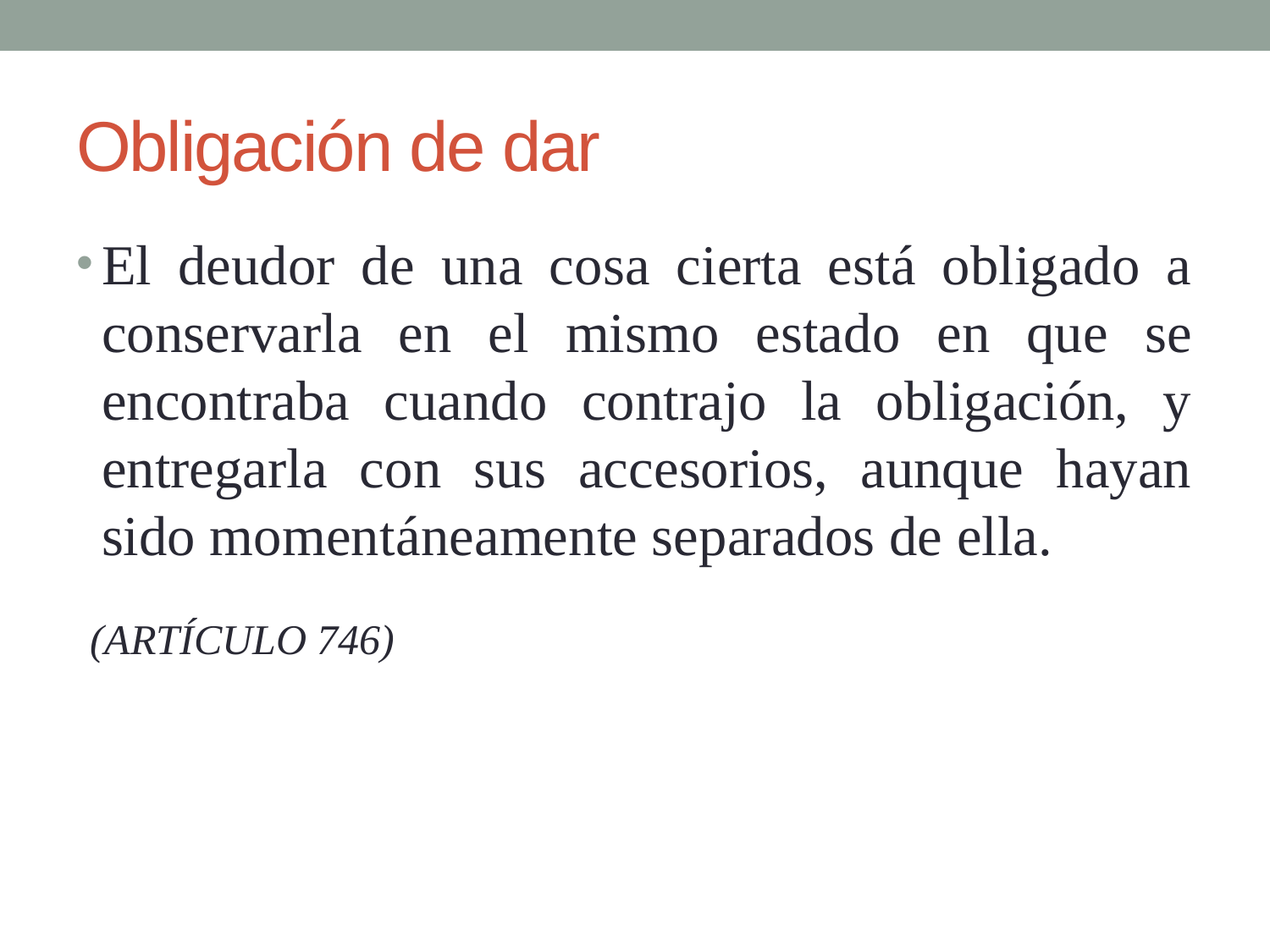

# Obligación de dar
El deudor de una cosa cierta está obligado a conservarla en el mismo estado en que se encontraba cuando contrajo la obligación, y entregarla con sus accesorios, aunque hayan sido momentáneamente separados de ella.
 (ARTÍCULO 746)